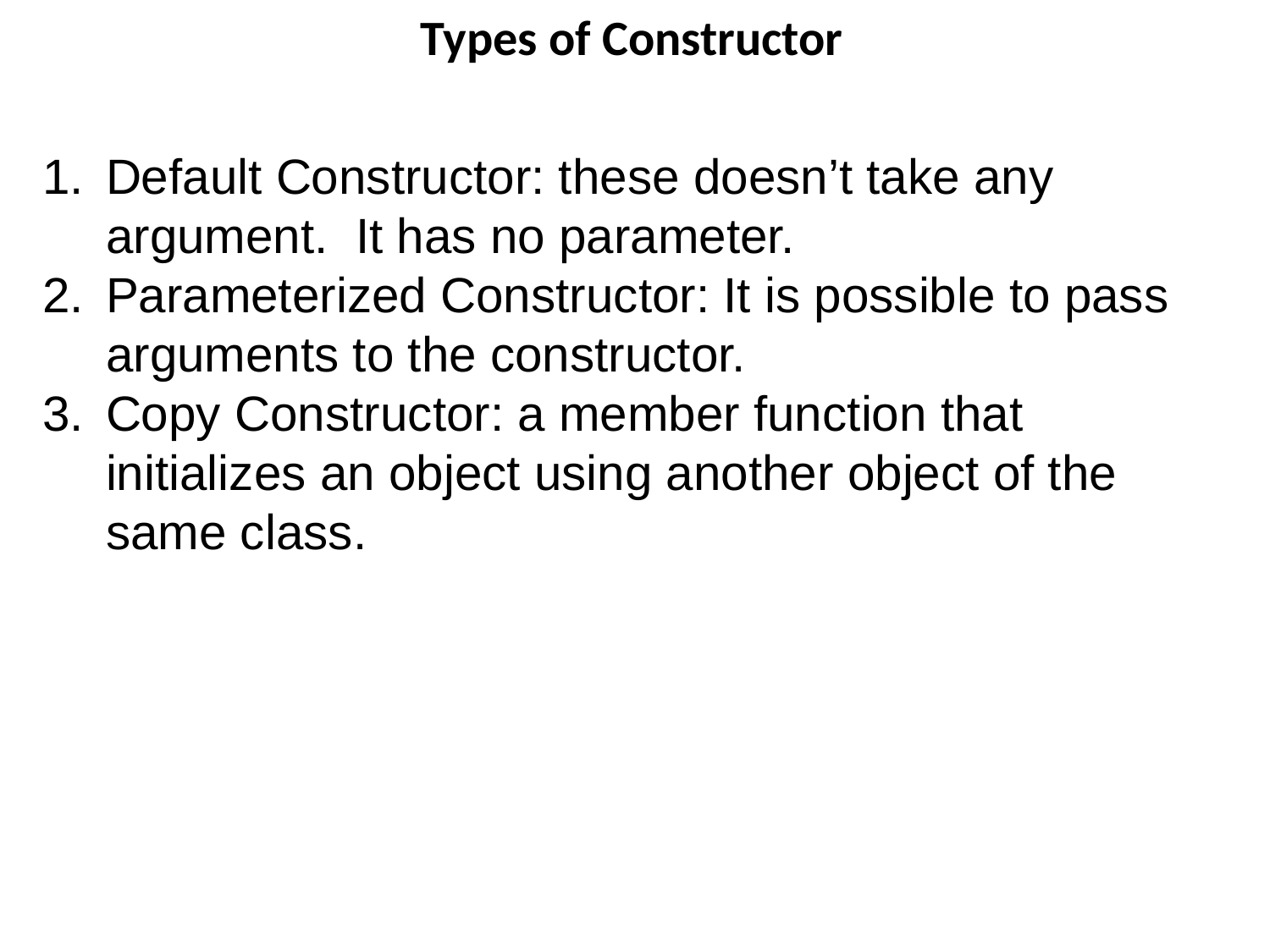

Types of Constructor
Default Constructor: these doesn’t take any argument.  It has no parameter.
Parameterized Constructor: It is possible to pass arguments to the constructor.
Copy Constructor: a member function that initializes an object using another object of the same class.